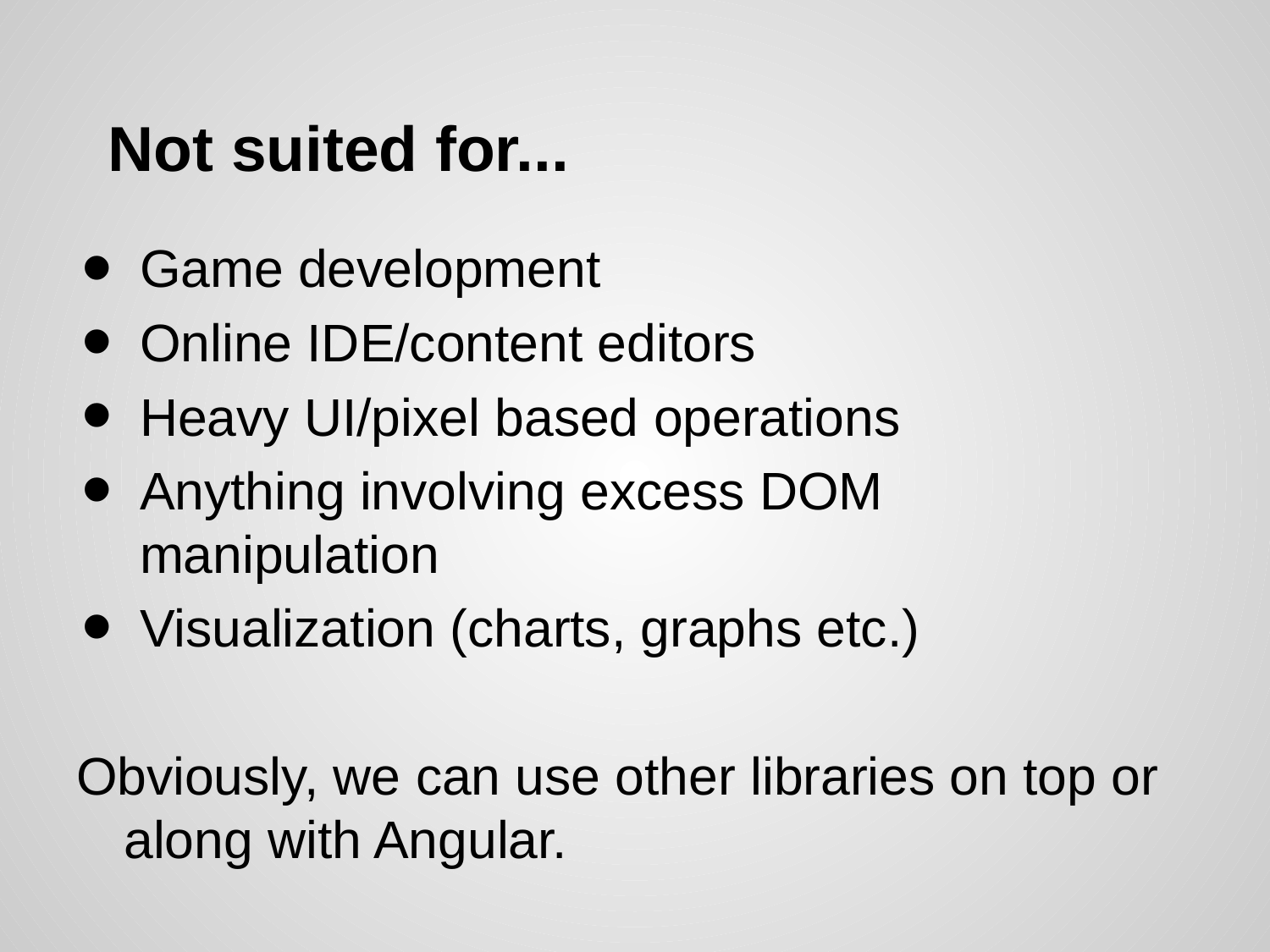

# Not suited for...
Game development
Online IDE/content editors
Heavy UI/pixel based operations
Anything involving excess DOM manipulation
Visualization (charts, graphs etc.)

Obviously, we can use other libraries on top or along with Angular.